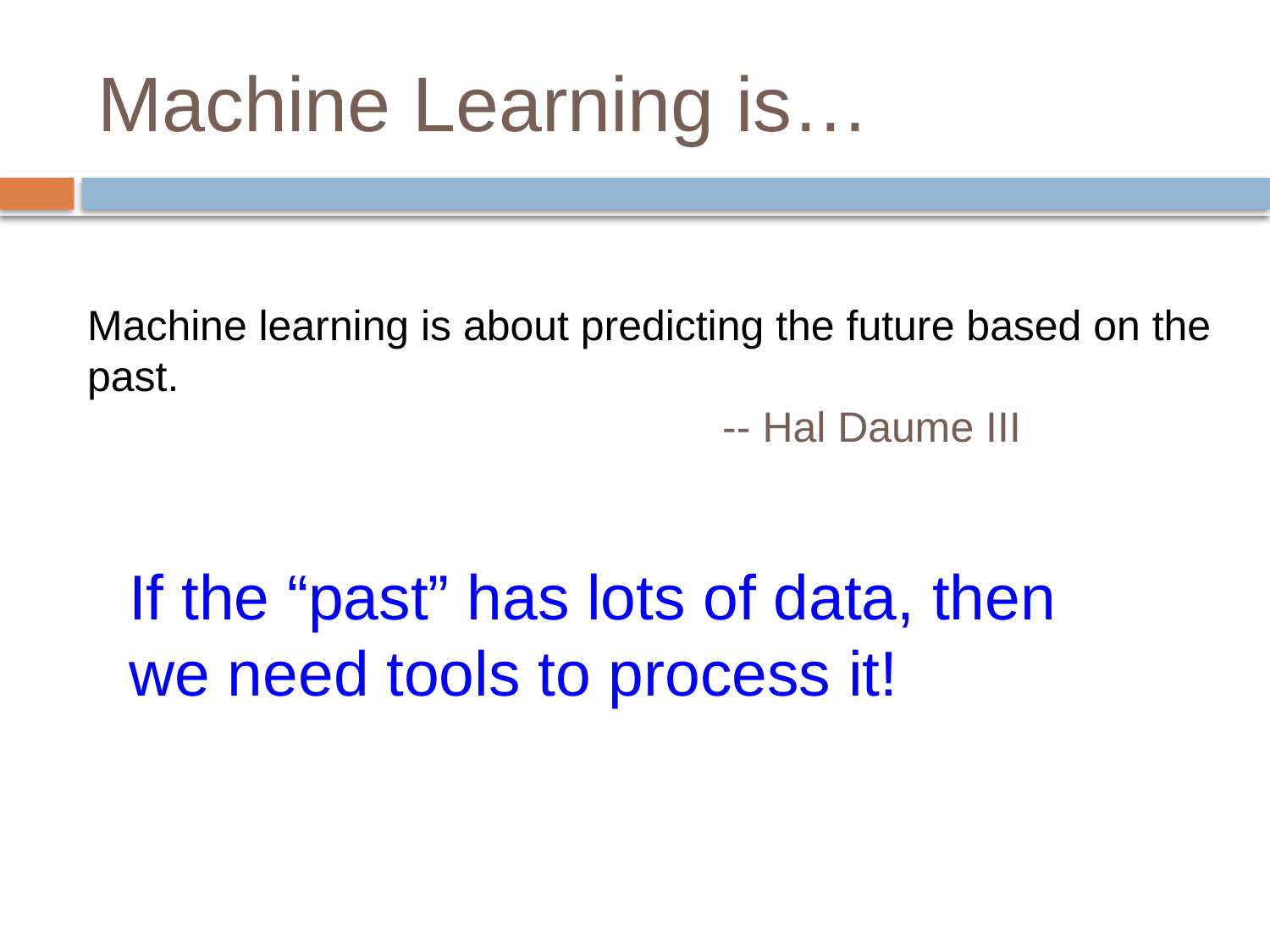

# Machine Learning is…
Machine learning is about predicting the future based on the past.
					-- Hal Daume III
If the “past” has lots of data, then we need tools to process it!